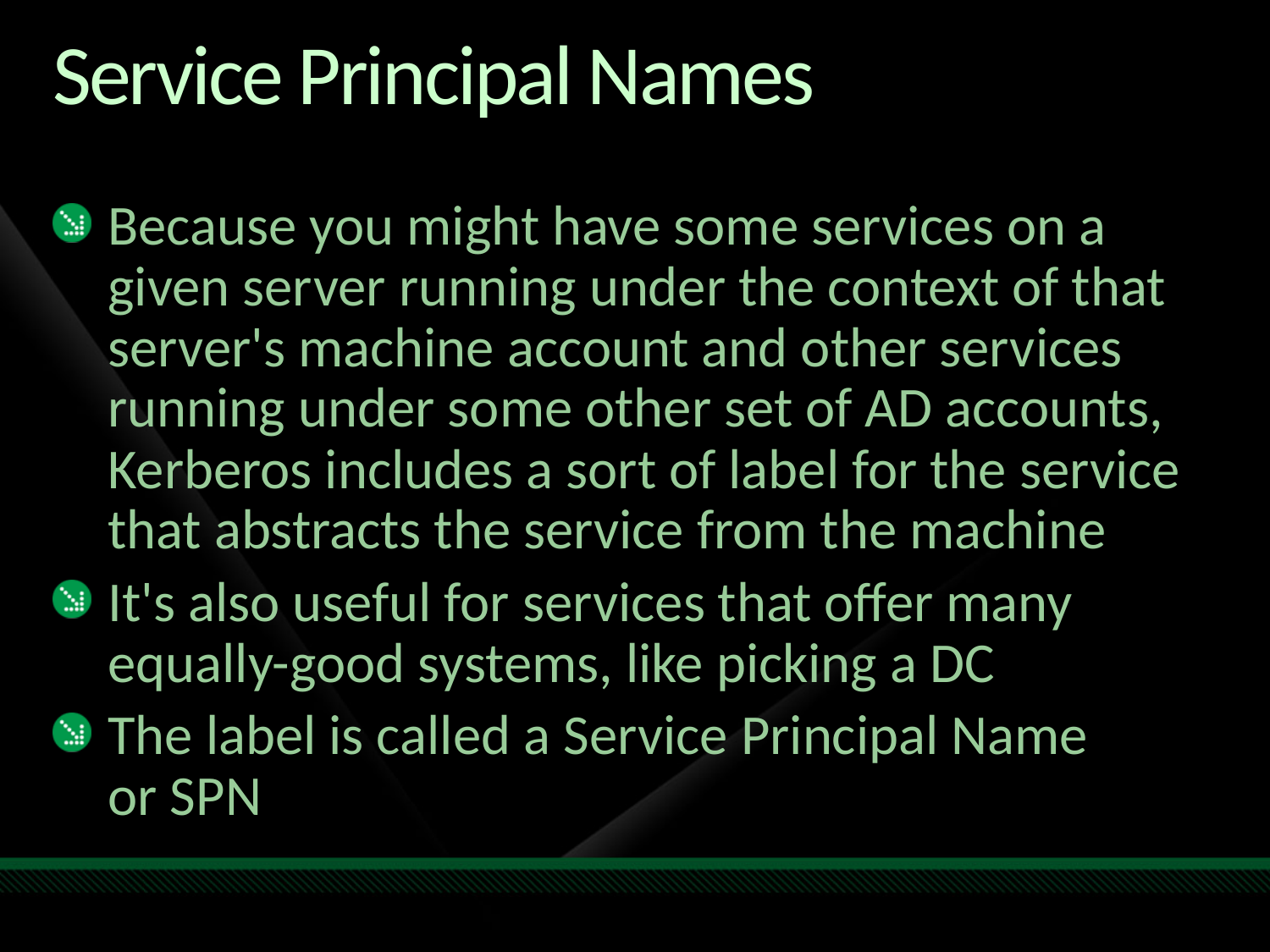

# Service Principal Names
Because you might have some services on a given server running under the context of that server's machine account and other services running under some other set of AD accounts, Kerberos includes a sort of label for the service that abstracts the service from the machine
It's also useful for services that offer many equally-good systems, like picking a DC
The label is called a Service Principal Name
or SPN